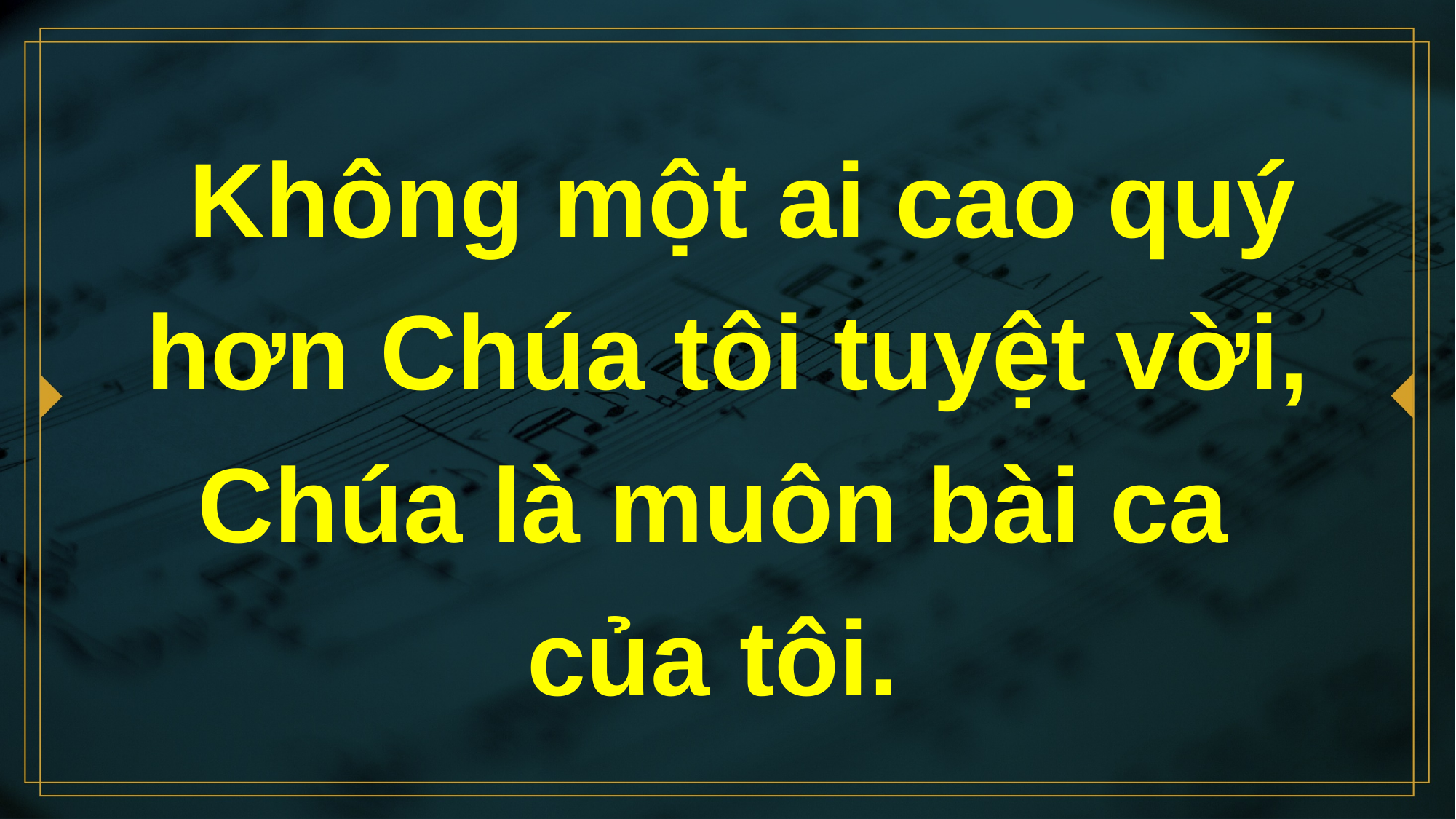

# Không một ai cao quý hơn Chúa tôi tuyệt vời, Chúa là muôn bài ca của tôi.